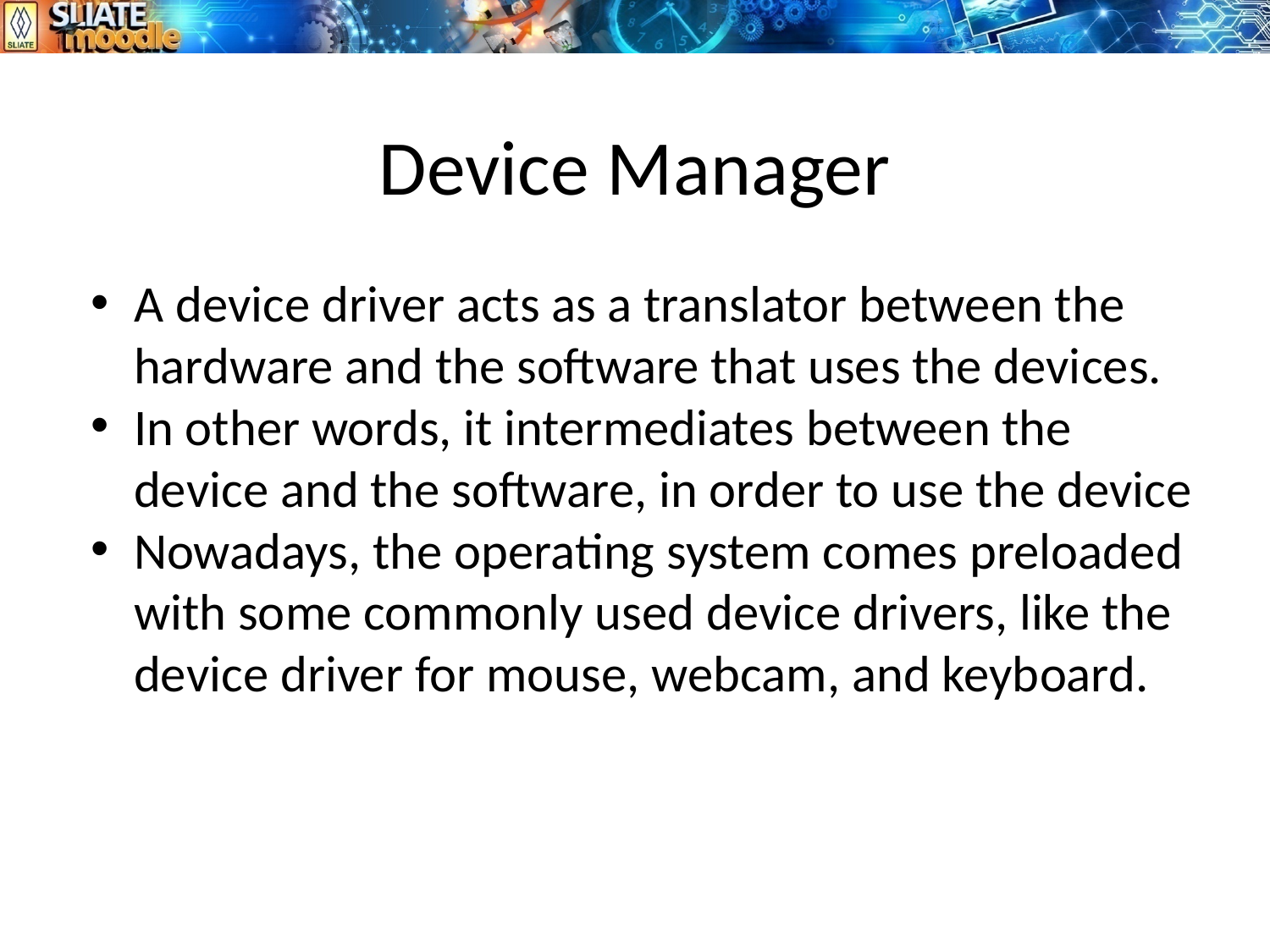

# Device Manager
A device driver acts as a translator between the hardware and the software that uses the devices.
In other words, it intermediates between the device and the software, in order to use the device
Nowadays, the operating system comes preloaded with some commonly used device drivers, like the device driver for mouse, webcam, and keyboard.